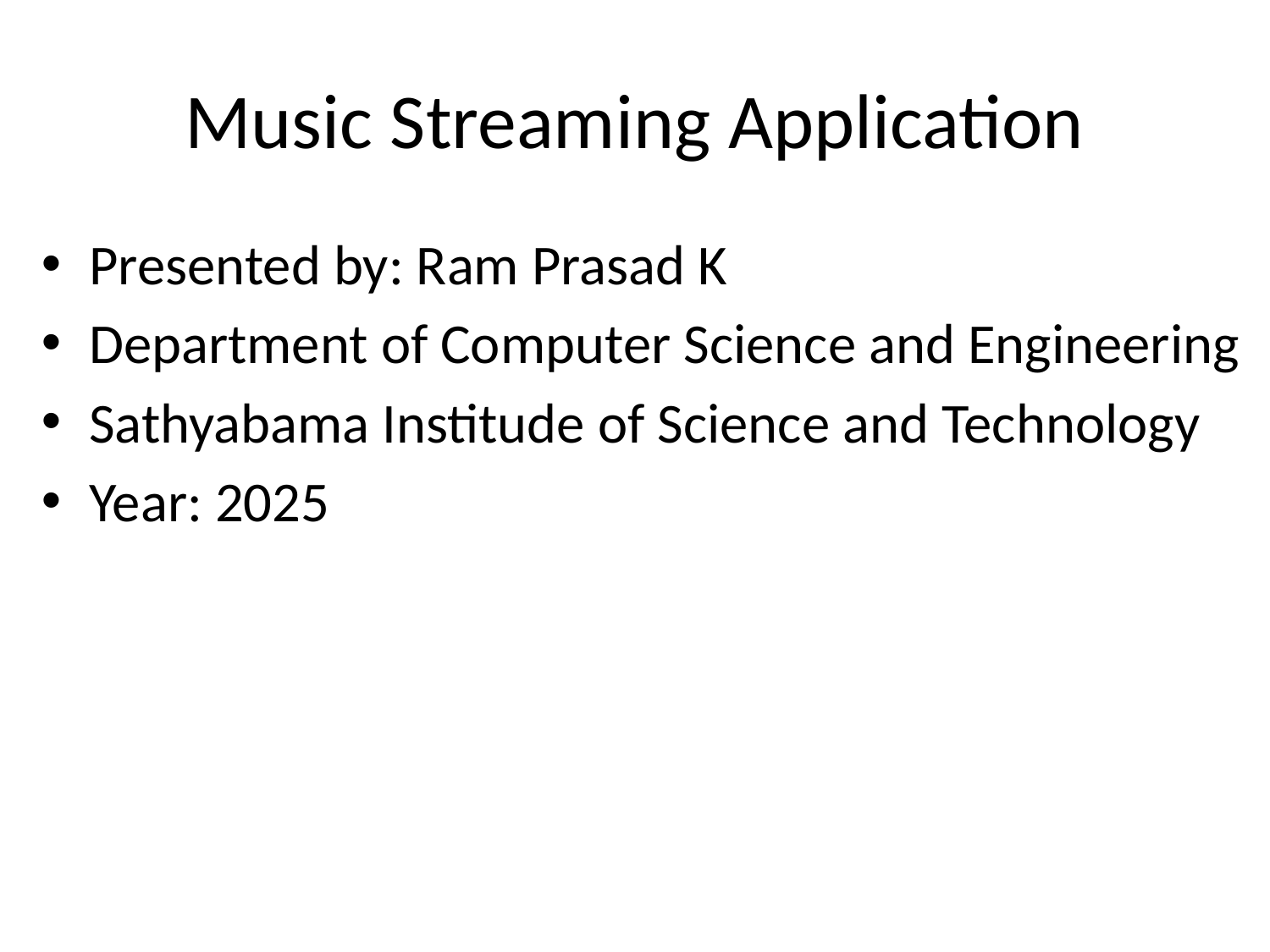

# Music Streaming Application
Presented by: Ram Prasad K
Department of Computer Science and Engineering
Sathyabama Institude of Science and Technology
Year: 2025